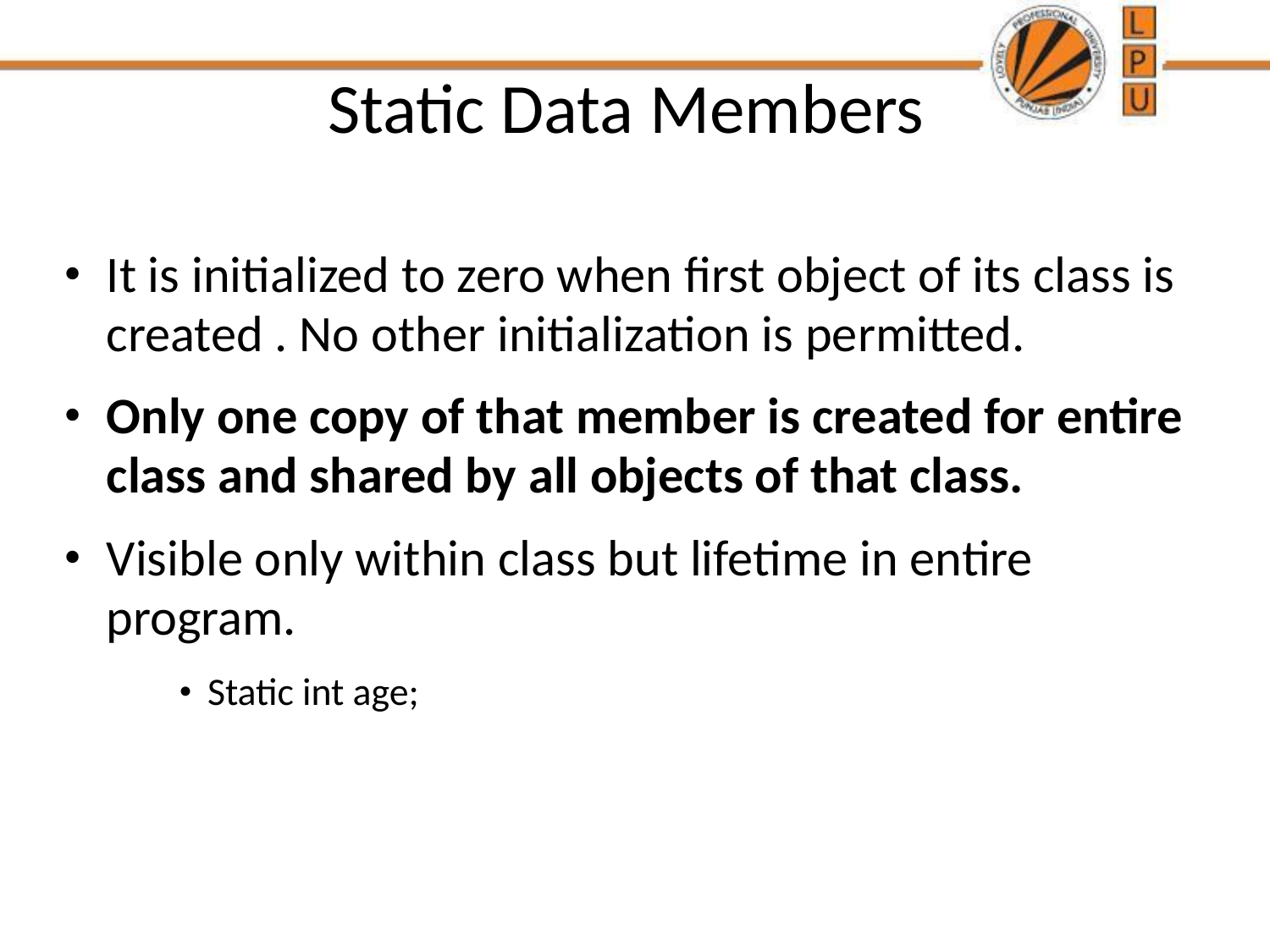

# Static Data Members
It is initialized to zero when first object of its class is created . No other initialization is permitted.
Only one copy of that member is created for entire class and shared by all objects of that class.
Visible only within class but lifetime in entire program.
Static int age;